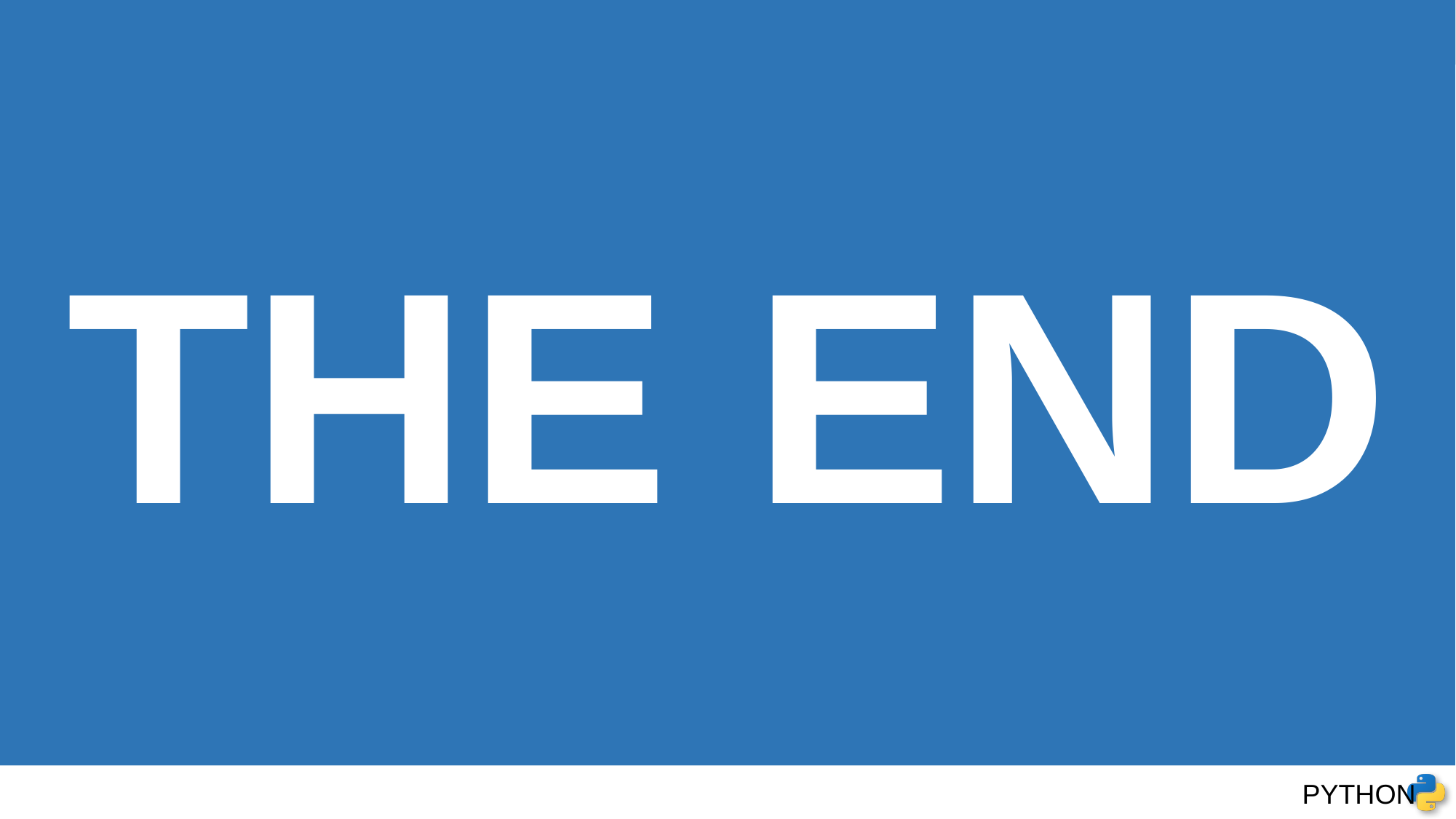

THE END
Stage 2 | level 11 - List